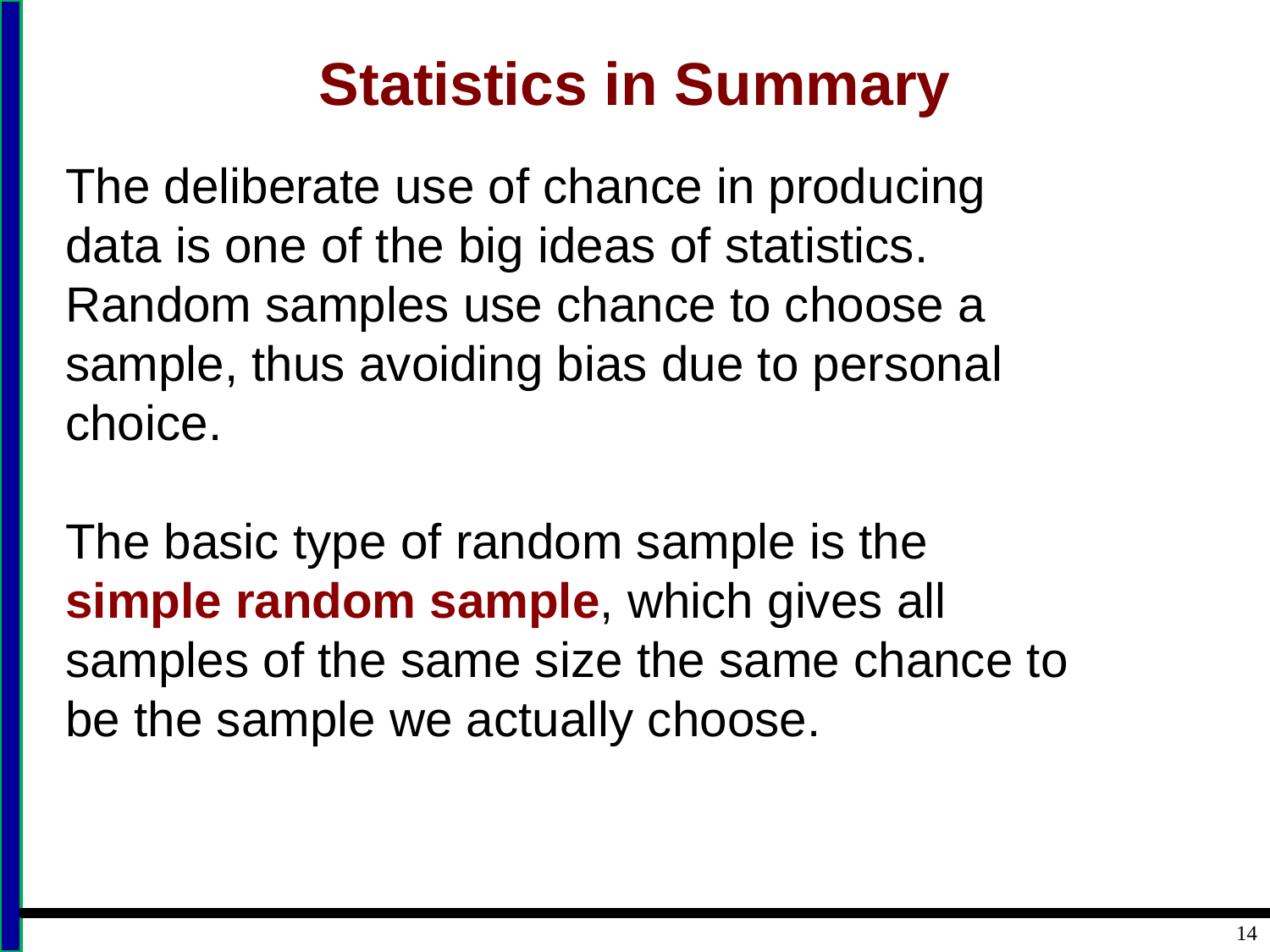

# Statistics in Summary
The deliberate use of chance in producing
data is one of the big ideas of statistics.
Random samples use chance to choose a
sample, thus avoiding bias due to personal
choice.

The basic type of random sample is the
simple random sample, which gives all
samples of the same size the same chance to
be the sample we actually choose.